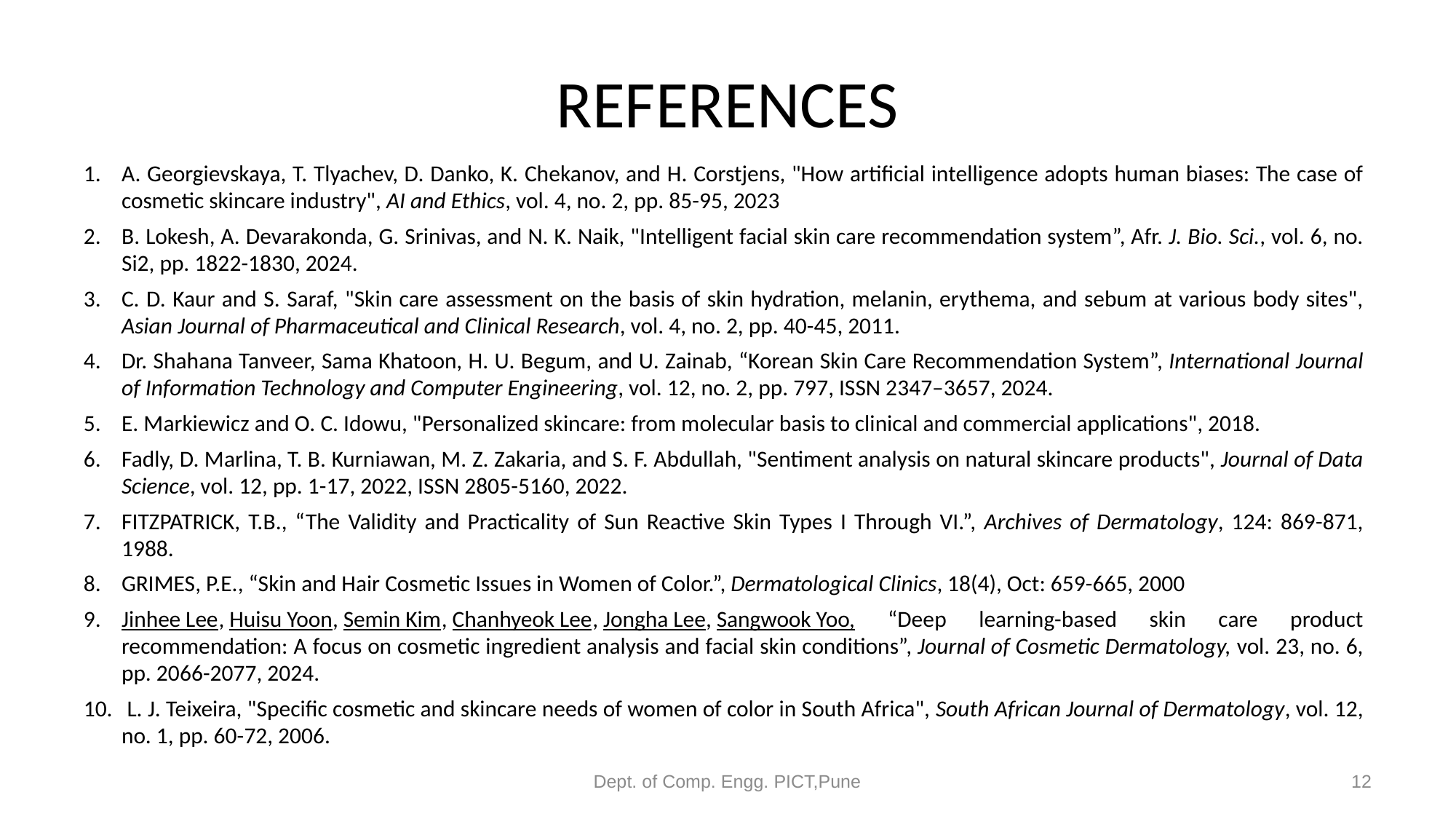

# REFERENCES
A. Georgievskaya, T. Tlyachev, D. Danko, K. Chekanov, and H. Corstjens, "How artificial intelligence adopts human biases: The case of cosmetic skincare industry", AI and Ethics, vol. 4, no. 2, pp. 85-95, 2023
B. Lokesh, A. Devarakonda, G. Srinivas, and N. K. Naik, "Intelligent facial skin care recommendation system”, Afr. J. Bio. Sci., vol. 6, no. Si2, pp. 1822-1830, 2024.
C. D. Kaur and S. Saraf, "Skin care assessment on the basis of skin hydration, melanin, erythema, and sebum at various body sites", Asian Journal of Pharmaceutical and Clinical Research, vol. 4, no. 2, pp. 40-45, 2011.
Dr. Shahana Tanveer, Sama Khatoon, H. U. Begum, and U. Zainab, “Korean Skin Care Recommendation System”, International Journal of Information Technology and Computer Engineering, vol. 12, no. 2, pp. 797, ISSN 2347–3657, 2024.
E. Markiewicz and O. C. Idowu, "Personalized skincare: from molecular basis to clinical and commercial applications", 2018.
Fadly, D. Marlina, T. B. Kurniawan, M. Z. Zakaria, and S. F. Abdullah, "Sentiment analysis on natural skincare products", Journal of Data Science, vol. 12, pp. 1-17, 2022, ISSN 2805-5160, 2022.
FITZPATRICK, T.B., “The Validity and Practicality of Sun Reactive Skin Types I Through VI.”, Archives of Dermatology, 124: 869-871, 1988.
GRIMES, P.E., “Skin and Hair Cosmetic Issues in Women of Color.”, Dermatological Clinics, 18(4), Oct: 659-665, 2000
Jinhee Lee, Huisu Yoon, Semin Kim, Chanhyeok Lee, Jongha Lee, Sangwook Yoo, “Deep learning-based skin care product recommendation: A focus on cosmetic ingredient analysis and facial skin conditions”, Journal of Cosmetic Dermatology, vol. 23, no. 6, pp. 2066-2077, 2024.
 L. J. Teixeira, "Specific cosmetic and skincare needs of women of color in South Africa", South African Journal of Dermatology, vol. 12, no. 1, pp. 60-72, 2006.

Dept. of Comp. Engg. PICT,Pune
12